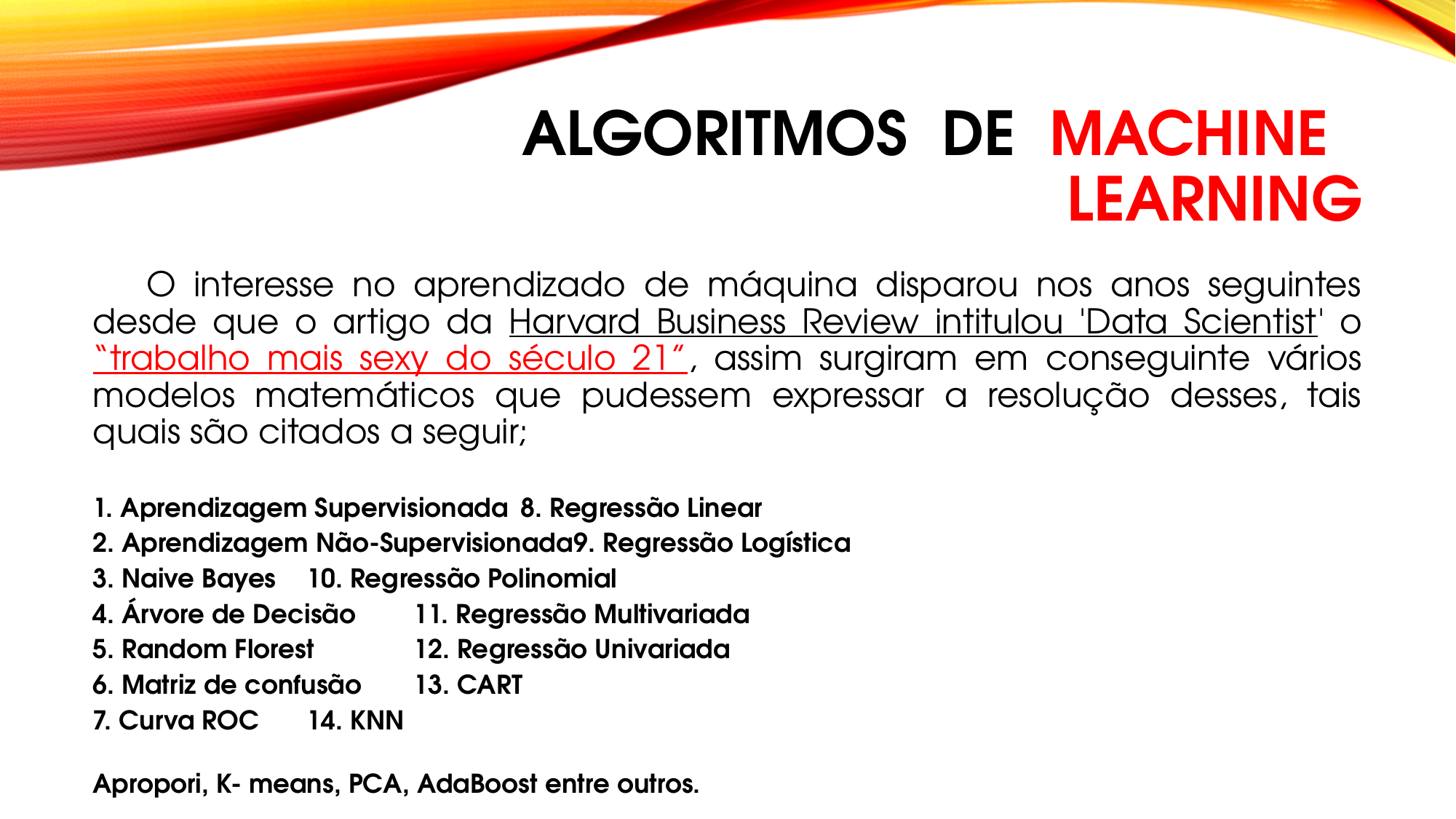

# Algoritmos  de  machine   learning
	O interesse no aprendizado de máquina disparou nos anos seguintes desde que o artigo da Harvard Business Review intitulou 'Data Scientist' o “trabalho mais sexy do século 21”, assim surgiram em conseguinte vários modelos matemáticos que pudessem expressar a resolução desses, tais quais são citados a seguir;

1. Aprendizagem Supervisionada			8. Regressão Linear
2. Aprendizagem Não-Supervisionada		9. Regressão Logística
3. Naive Bayes					10. Regressão Polinomial
4. Árvore de Decisão				11. Regressão Multivariada
5. Random Florest 				12. Regressão Univariada
6. Matriz de confusão 				13. CART
7. Curva ROC					14. KNN
Apropori, K- means, PCA, AdaBoost entre outros.